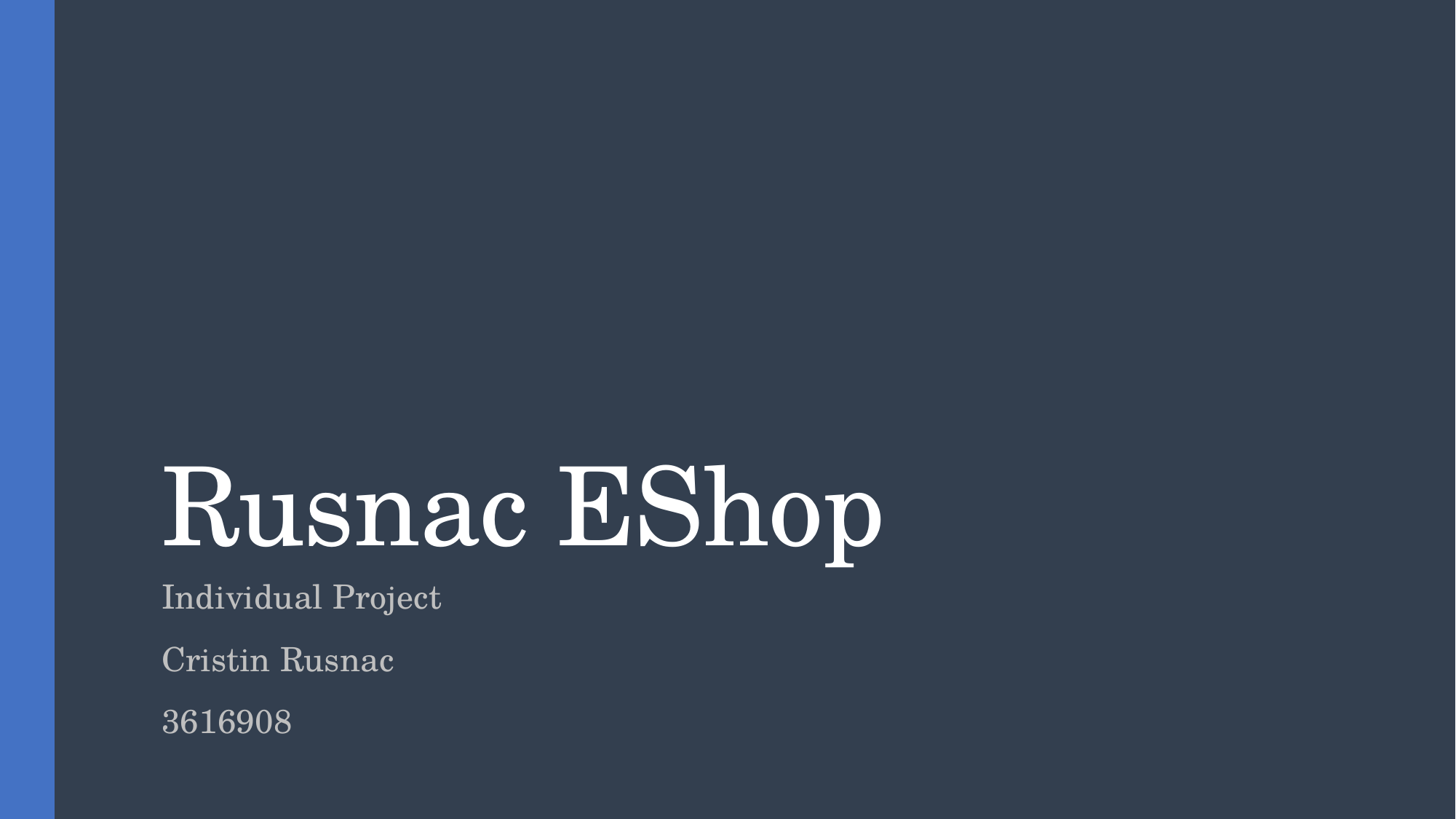

# Rusnac EShop
Individual Project
Cristin Rusnac
3616908